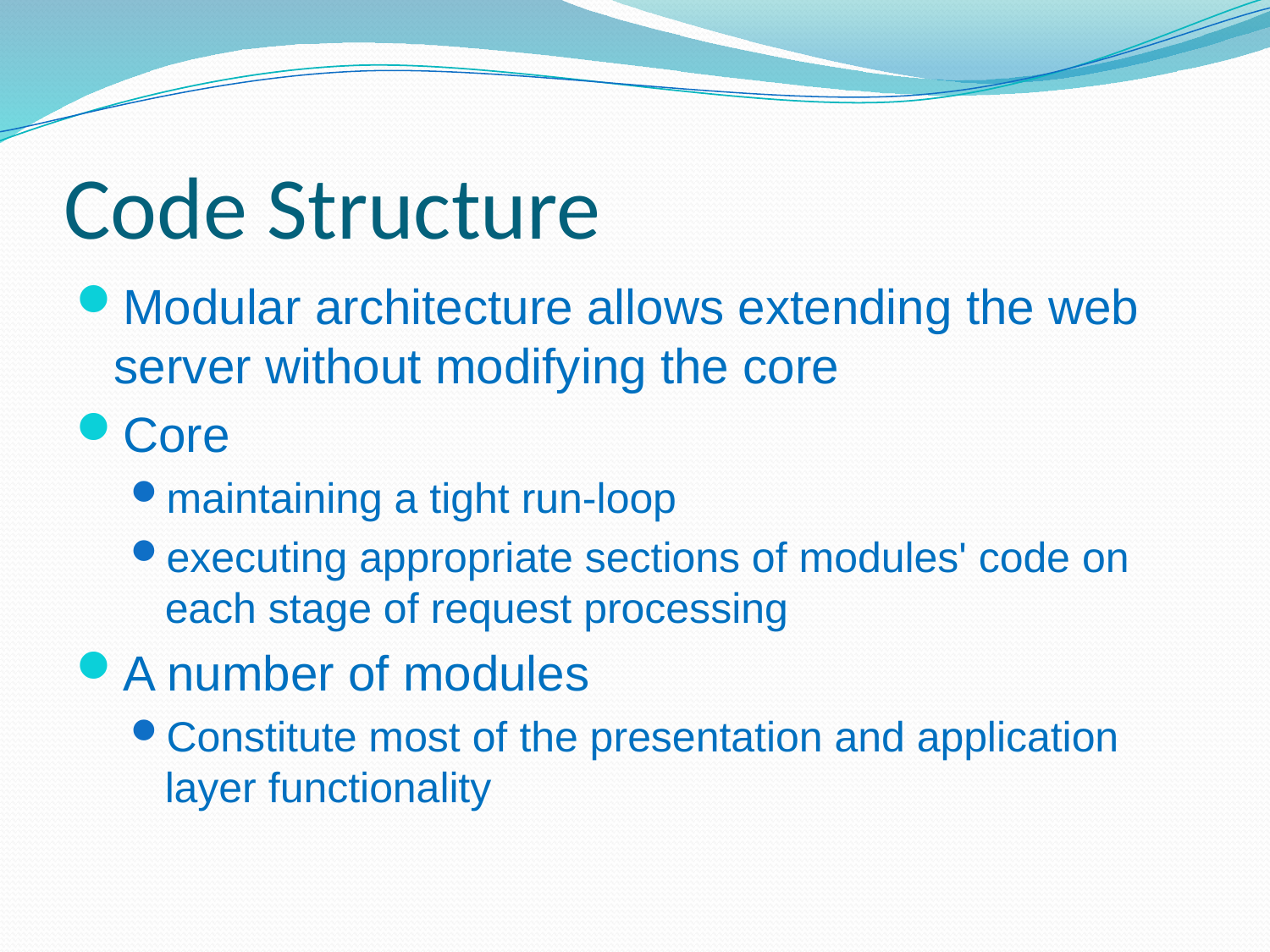

# Code Structure
Modular architecture allows extending the web server without modifying the core
Core
maintaining a tight run-loop
executing appropriate sections of modules' code on each stage of request processing
A number of modules
Constitute most of the presentation and application layer functionality